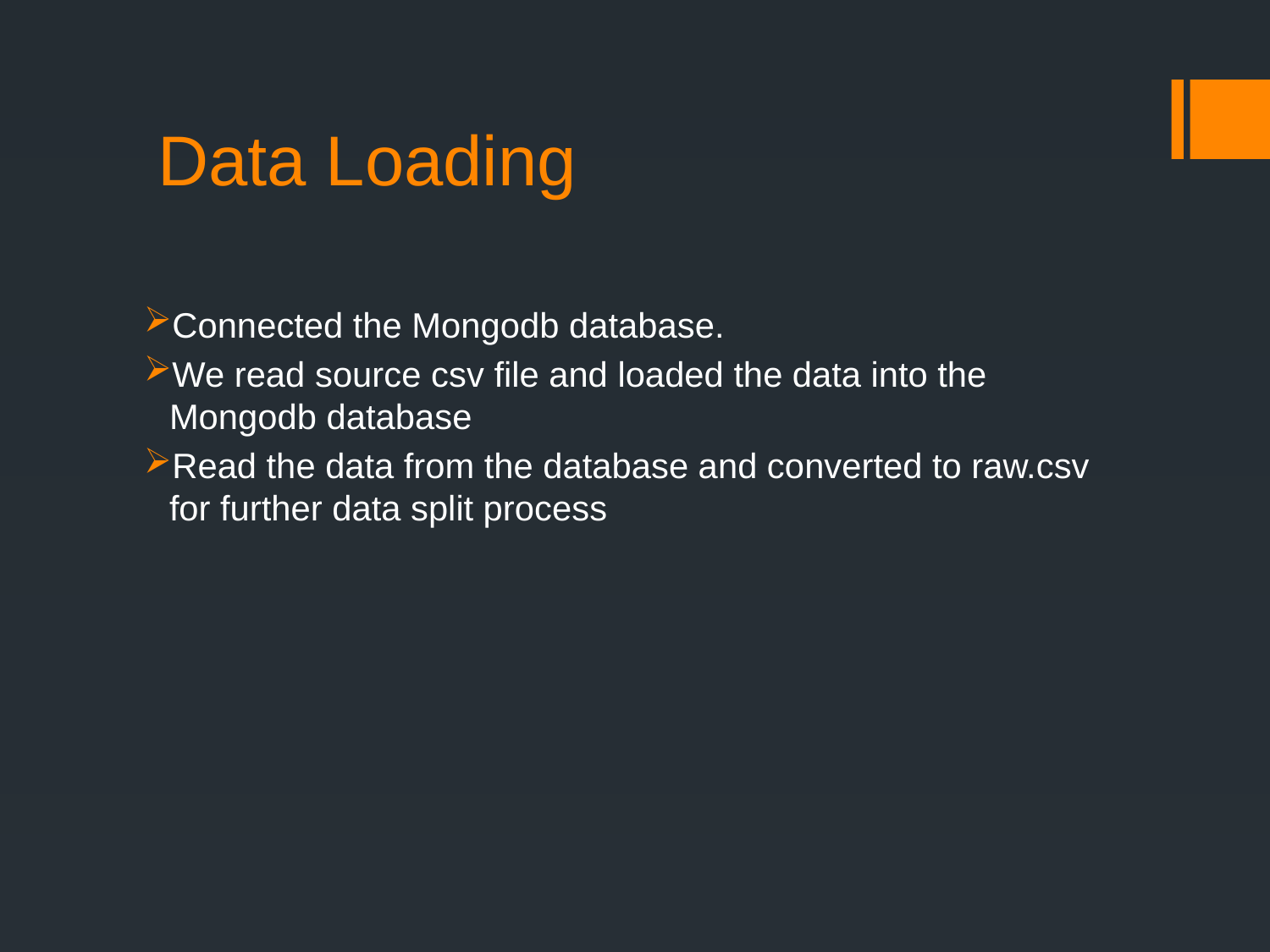

# Data Loading
Connected the Mongodb database.
We read source csv file and loaded the data into the Mongodb database
Read the data from the database and converted to raw.csv for further data split process